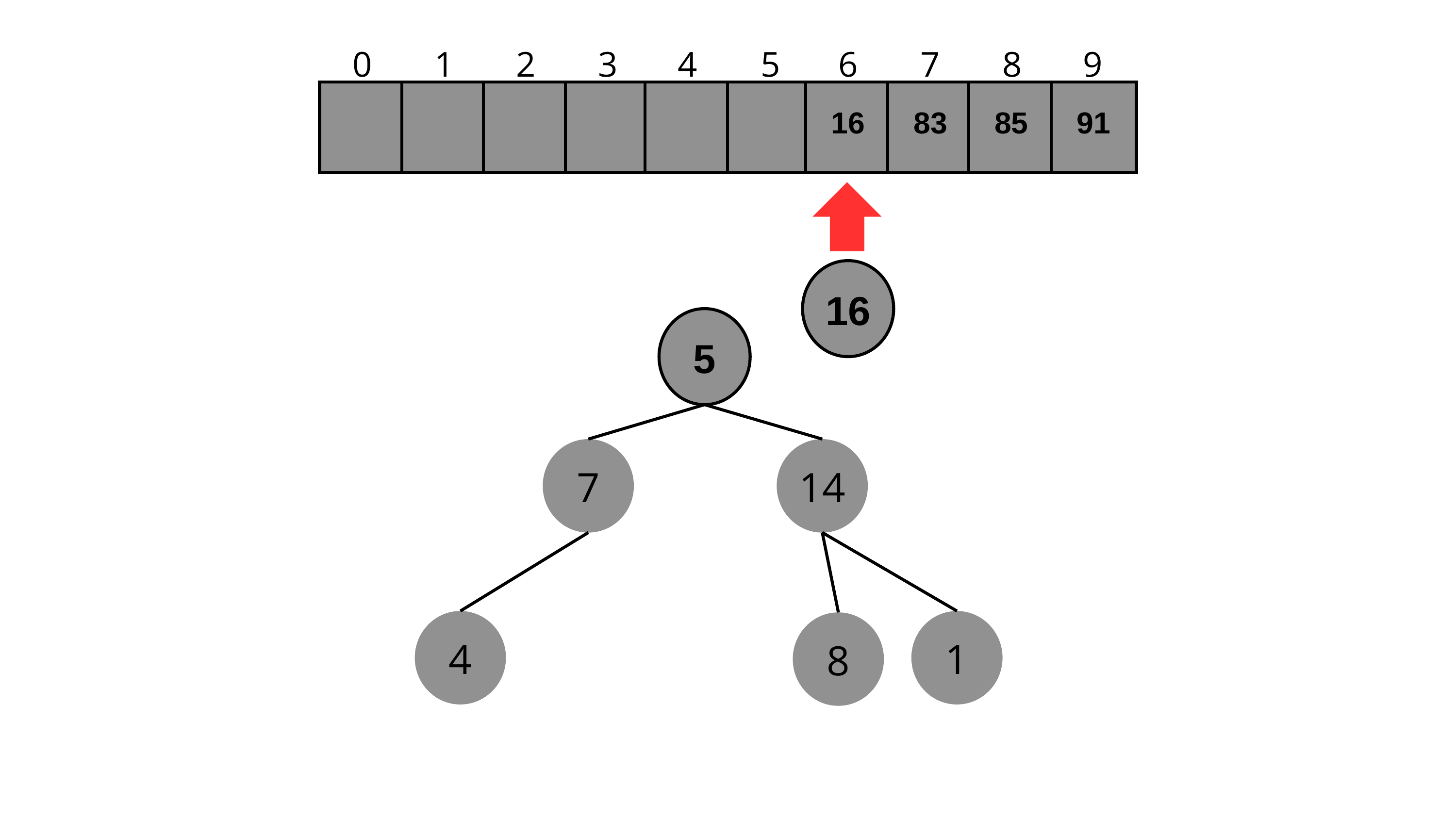

0
1
2
3
4
5
6
7
8
9

16

83

85

91

16

5

7

14

4

1

8